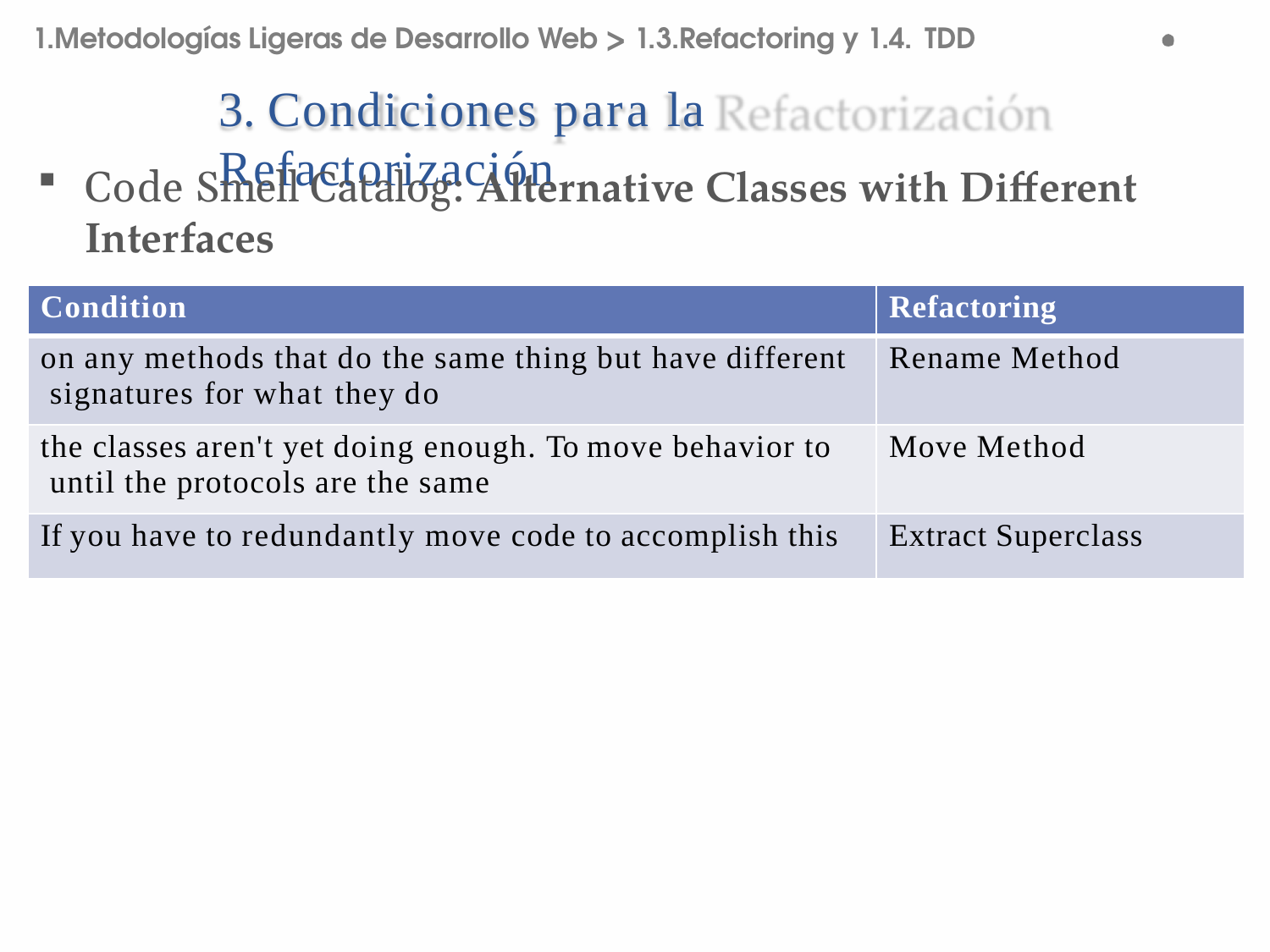

1.Metodologías Ligeras de Desarrollo Web > 1.3.Refactoring y 1.4. TDD

# 3. Condiciones para la Refactorización
Code Smell Catalog: Alternative Classes with Different
Interfaces
| Condition | Refactoring |
| --- | --- |
| on any methods that do the same thing but have different signatures for what they do | Rename Method |
| the classes aren't yet doing enough. To move behavior to until the protocols are the same | Move Method |
| If you have to redundantly move code to accomplish this | Extract Superclass |